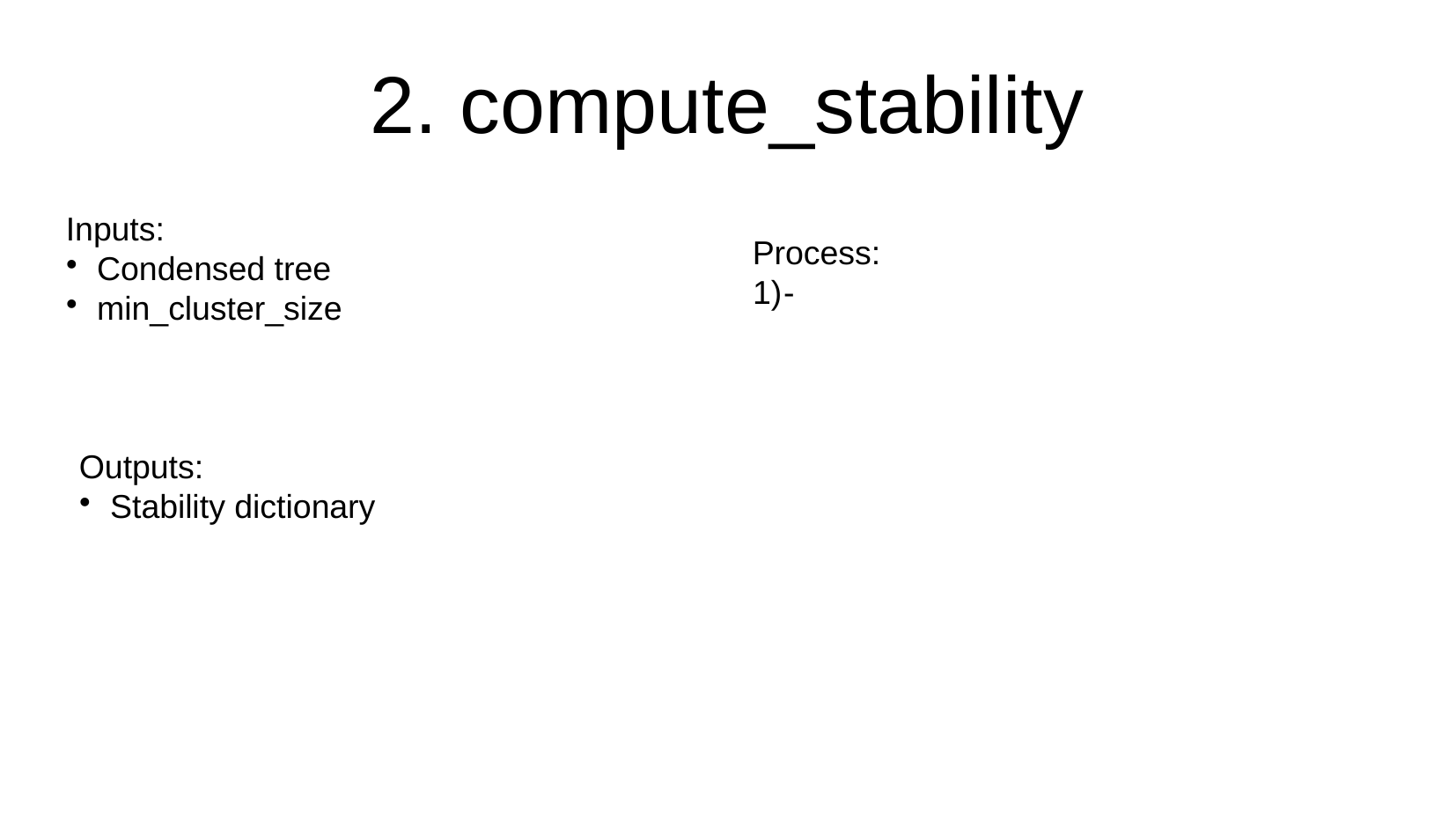

2. compute_stability
Inputs:
Condensed tree
min_cluster_size
Process:
-
Outputs:
Stability dictionary